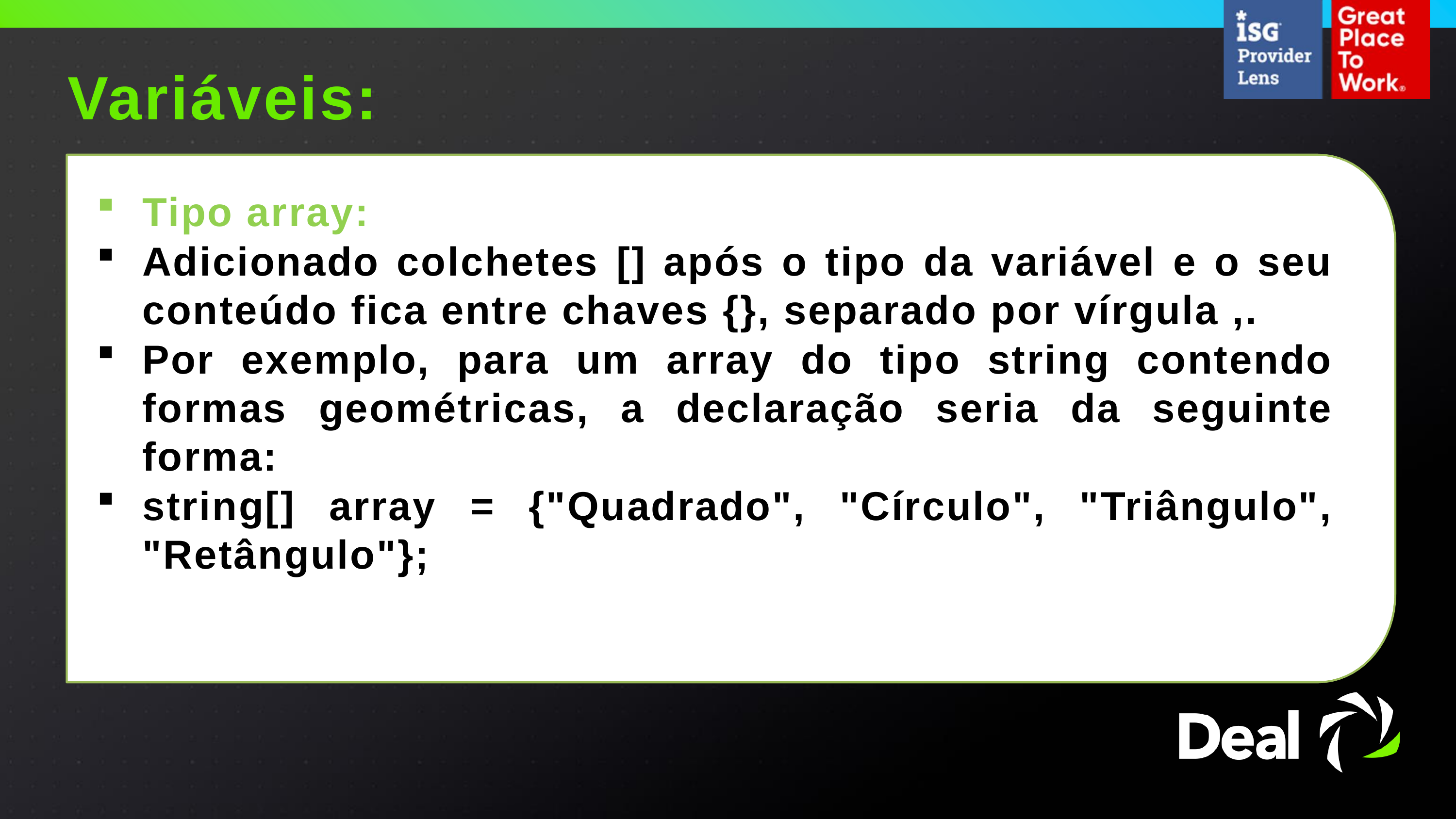

Variáveis:

Tipo array:
Adicionado colchetes [] após o tipo da variável e o seu conteúdo fica entre chaves {}, separado por vírgula ,.
Por exemplo, para um array do tipo string contendo formas geométricas, a declaração seria da seguinte forma:
string[] array = {"Quadrado", "Círculo", "Triângulo", "Retângulo"};